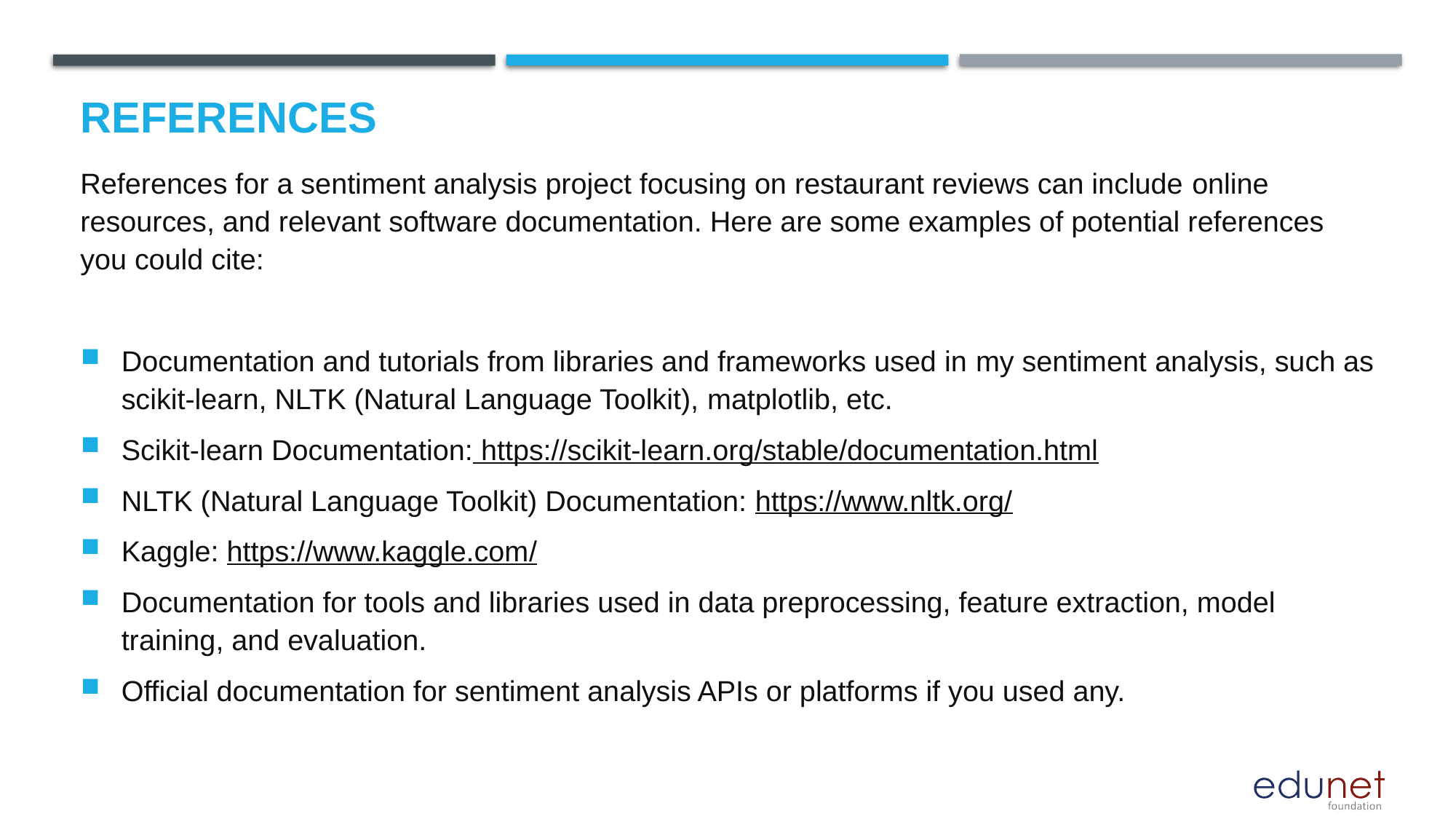

# References
References for a sentiment analysis project focusing on restaurant reviews can include online resources, and relevant software documentation. Here are some examples of potential references you could cite:

Documentation and tutorials from libraries and frameworks used in my sentiment analysis, such as scikit-learn, NLTK (Natural Language Toolkit), matplotlib, etc.
Scikit-learn Documentation: https://scikit-learn.org/stable/documentation.html
NLTK (Natural Language Toolkit) Documentation: https://www.nltk.org/
Kaggle: https://www.kaggle.com/
Documentation for tools and libraries used in data preprocessing, feature extraction, model training, and evaluation.
Official documentation for sentiment analysis APIs or platforms if you used any.